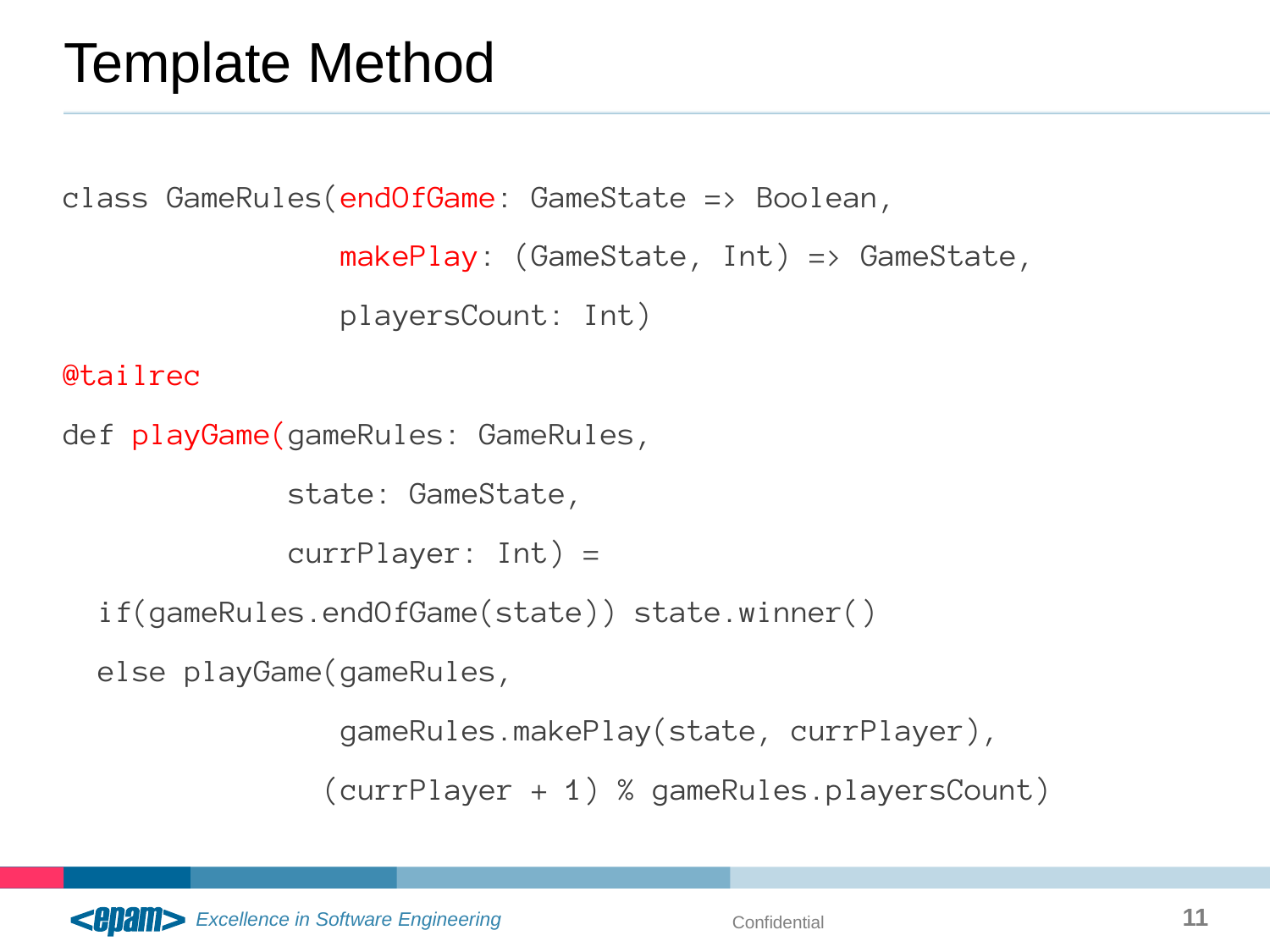

# Template Method
class GameRules(endOfGame: GameState => Boolean,
                makePlay: (GameState, Int) => GameState,
                playersCount: Int)
@tailrec
def playGame(gameRules: GameRules,
             state: GameState,
             currPlayer: Int) =
  if(gameRules.endOfGame(state)) state.winner()
  else playGame(gameRules,
                gameRules.makePlay(state, currPlayer),
               (currPlayer + 1) % gameRules.playersCount)

11
Confidential